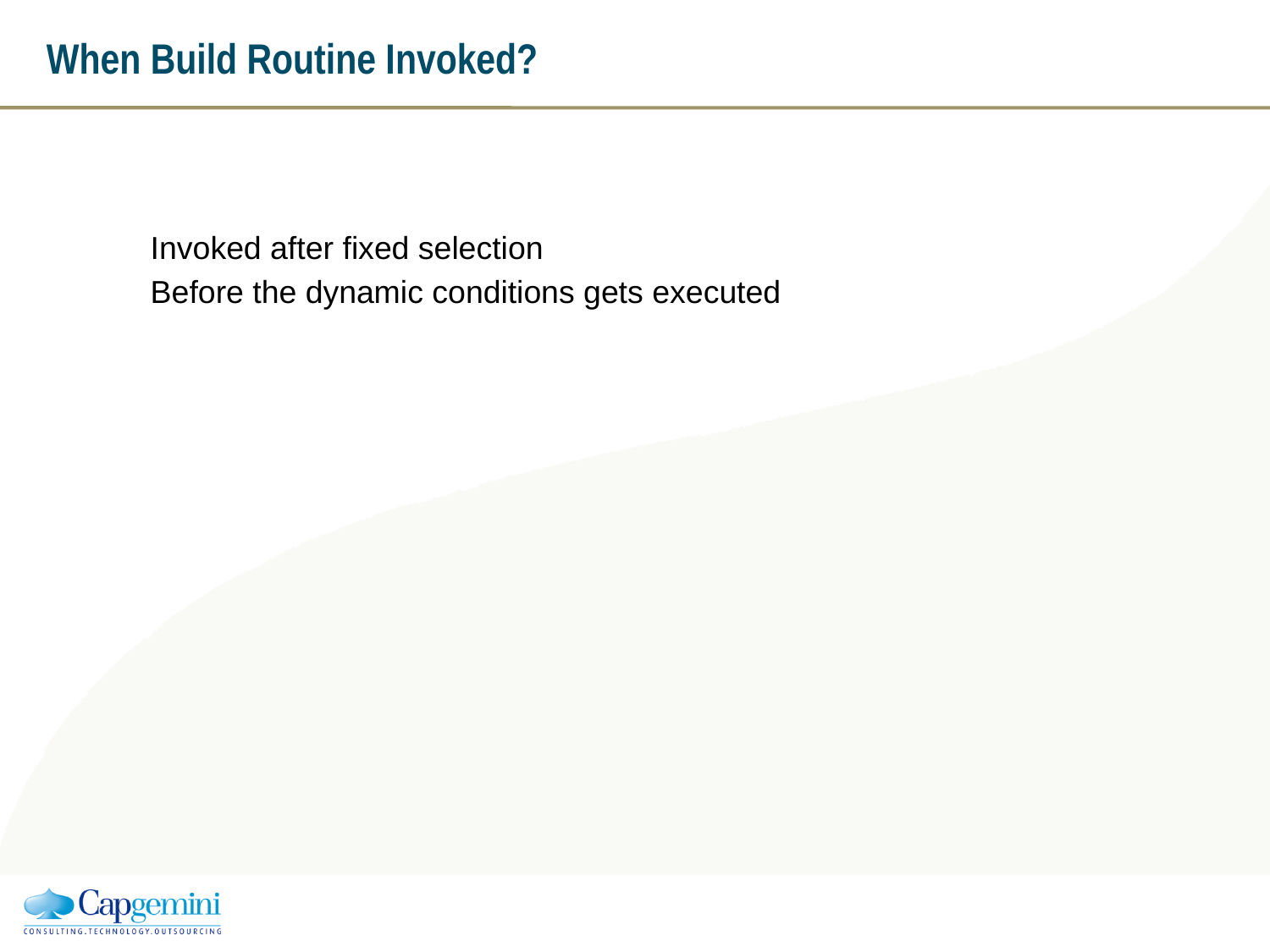

# When Build Routine Invoked?
Invoked after fixed selection
Before the dynamic conditions gets executed